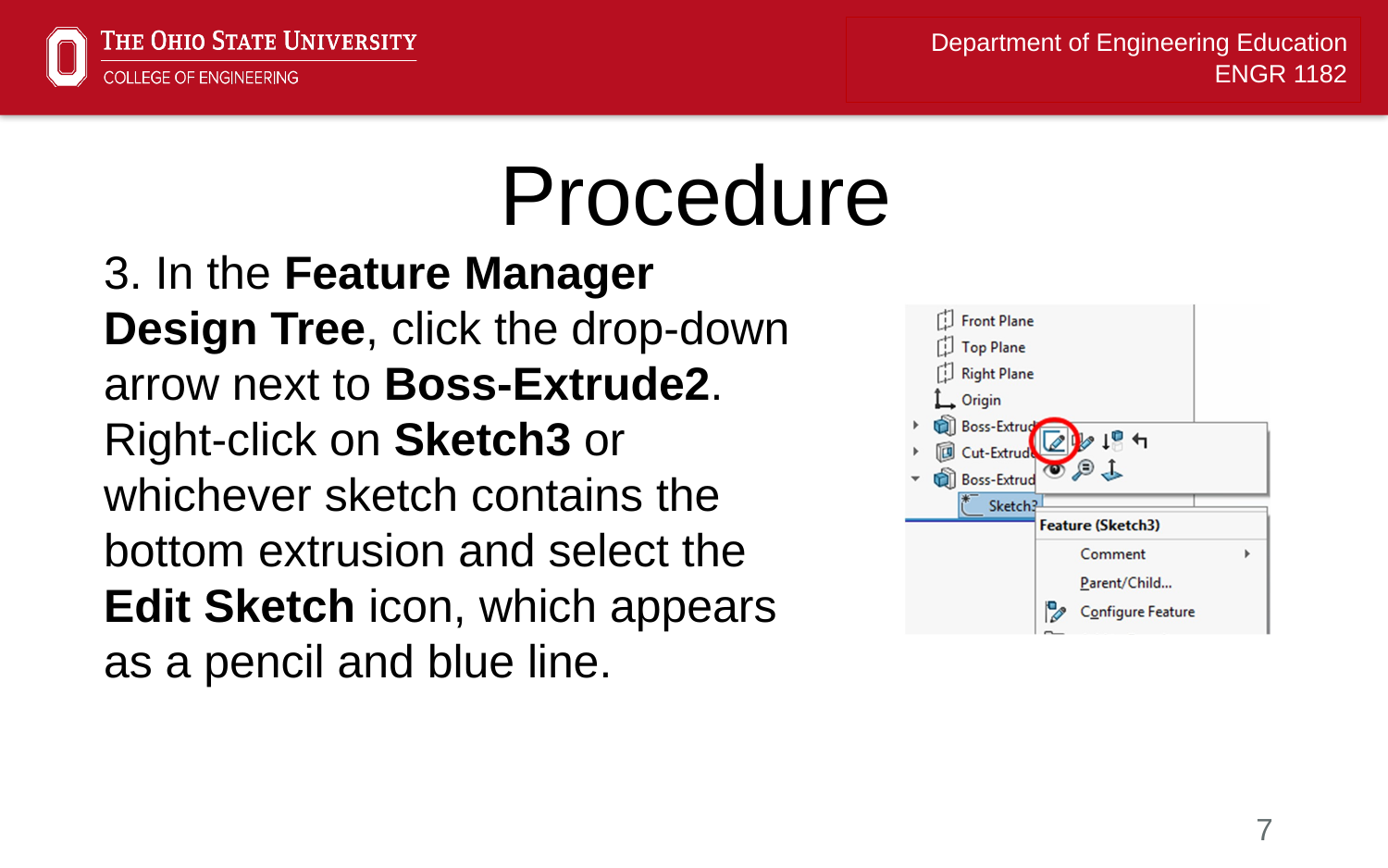

# Procedure
3. In the Feature Manager Design Tree, click the drop-down arrow next to Boss-Extrude2. Right-click on Sketch3 or whichever sketch contains the bottom extrusion and select the Edit Sketch icon, which appears as a pencil and blue line.